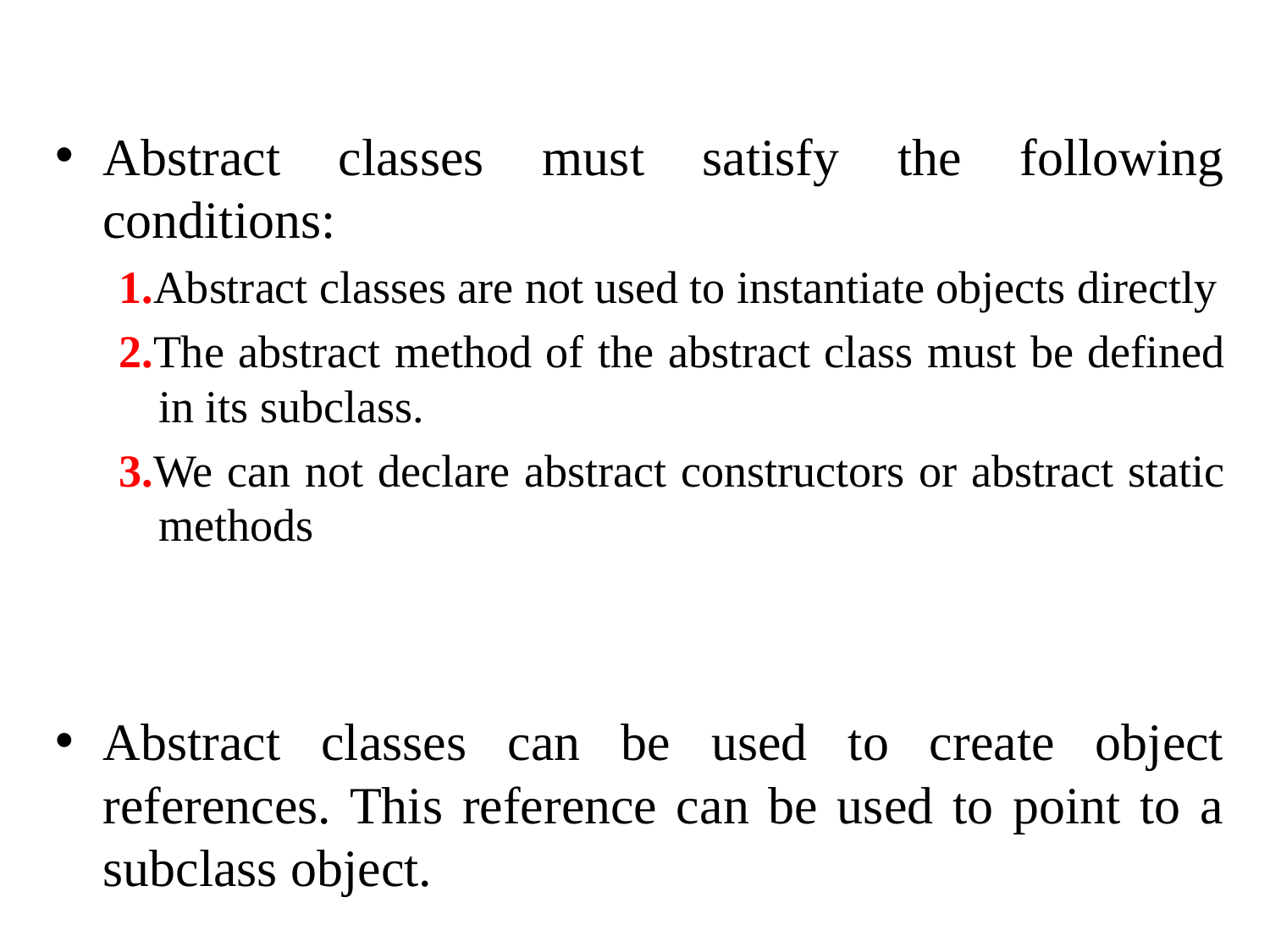

Abstract classes must satisfy the following conditions:
1.Abstract classes are not used to instantiate objects directly
2.The abstract method of the abstract class must be defined in its subclass.
3.We can not declare abstract constructors or abstract static methods

Abstract classes can be used to create object references. This reference can be used to point to a subclass object.